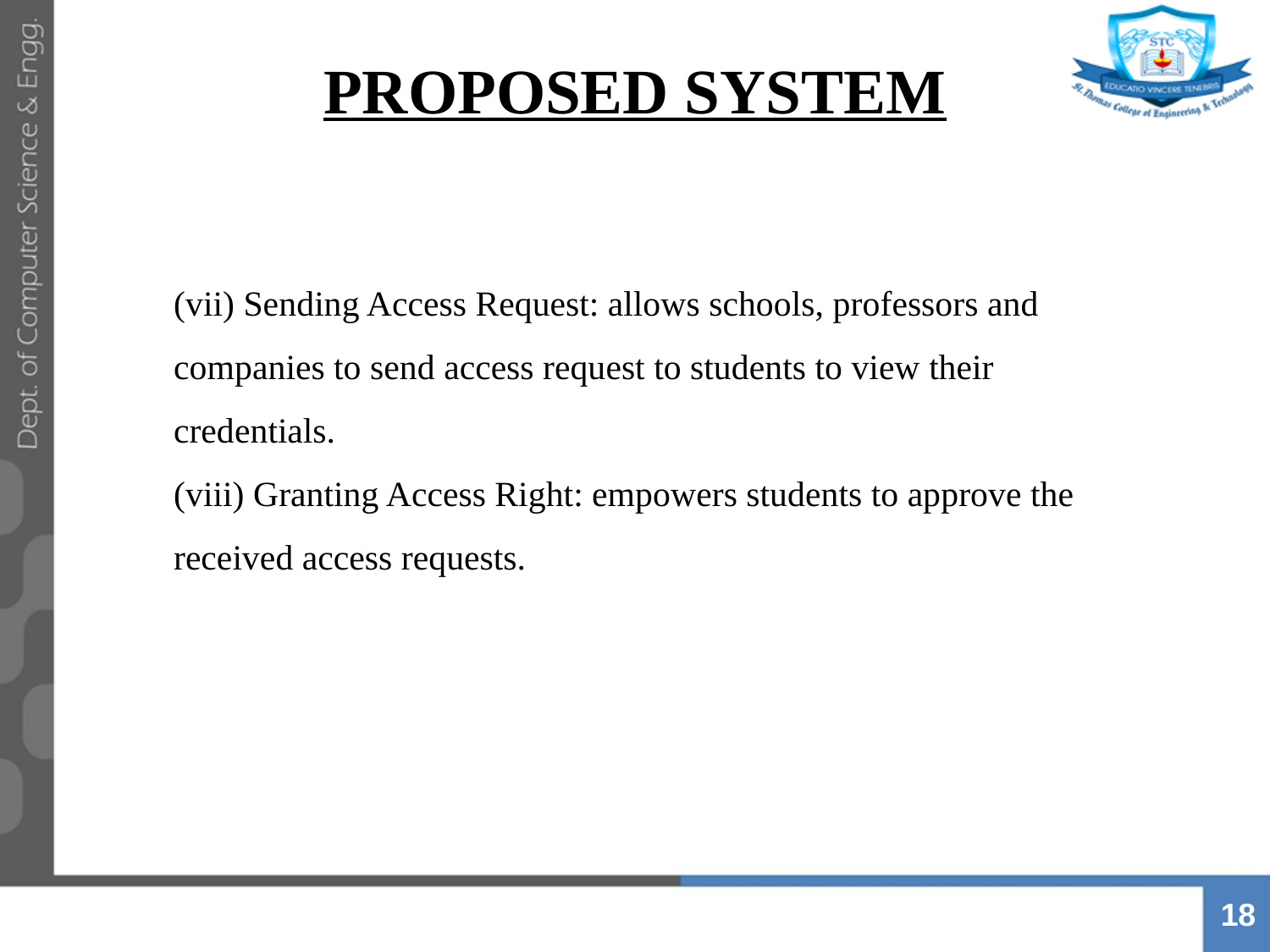

# PROPOSED SYSTEM
(vii) Sending Access Request: allows schools, professors and companies to send access request to students to view their credentials.
(viii) Granting Access Right: empowers students to approve the received access requests.
18